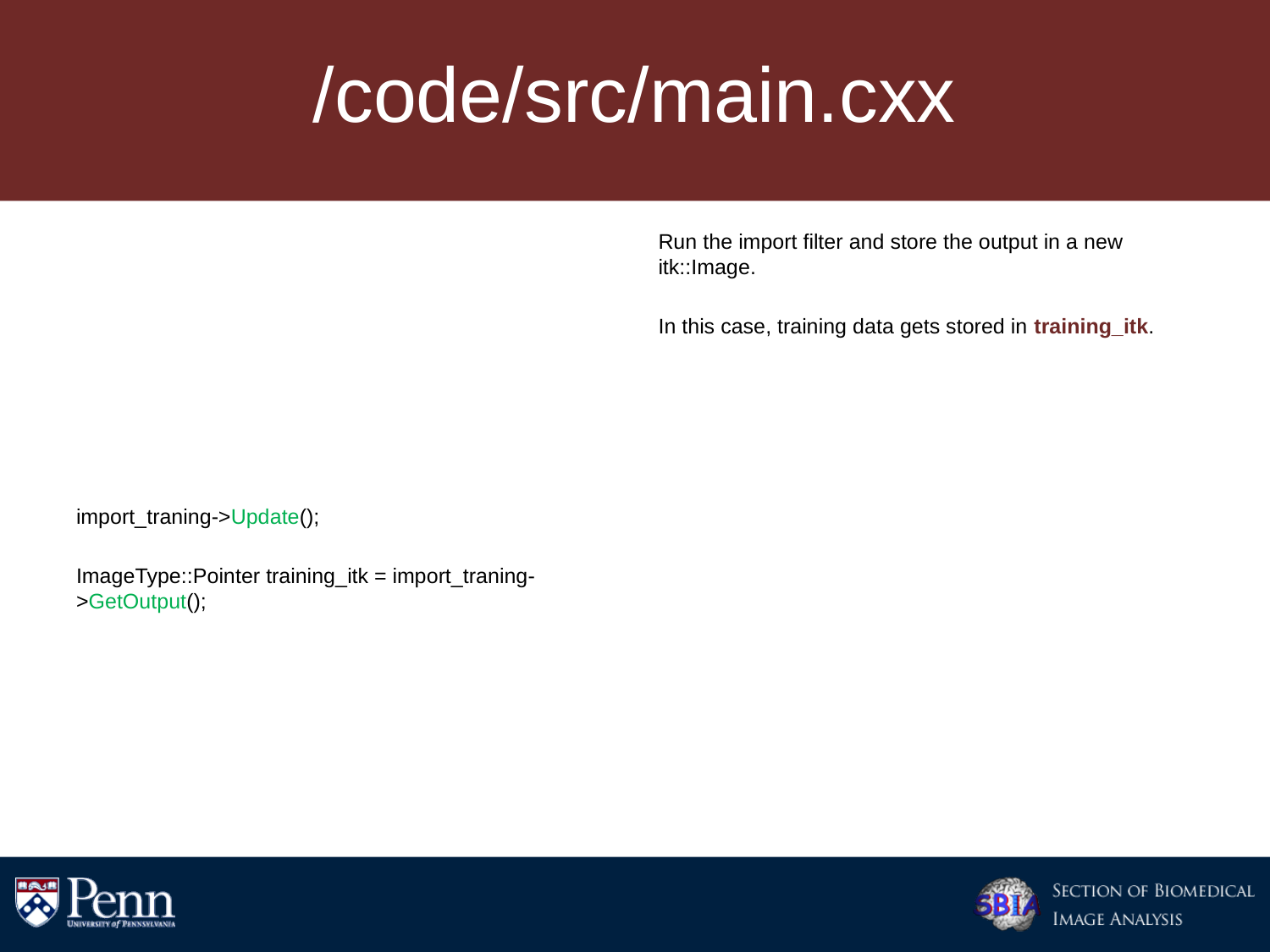

# /code/src/main.cxx
typedef itk::ImportImageFilter< PixelType, 2 > ImportFilterType;
ImportFilterType::Pointer import_traning = ImportFilterType::New(), import_labels = ImportFilterType::New();

import_traning->SetRegion( region );
import_traning->SetImportPointer( training_mat.data_block(), ROWS * COLS, true );
import_traning->Update();

ImageType::Pointer training_itk = import_traning->GetOutput();

cv::Mat training_data = itk::OpenCVImageBridge::ITKImageToCVMat< ImageType >( training_itk );
Run the import filter and store the output in a new itk::Image.

In this case, training data gets stored in training_itk.